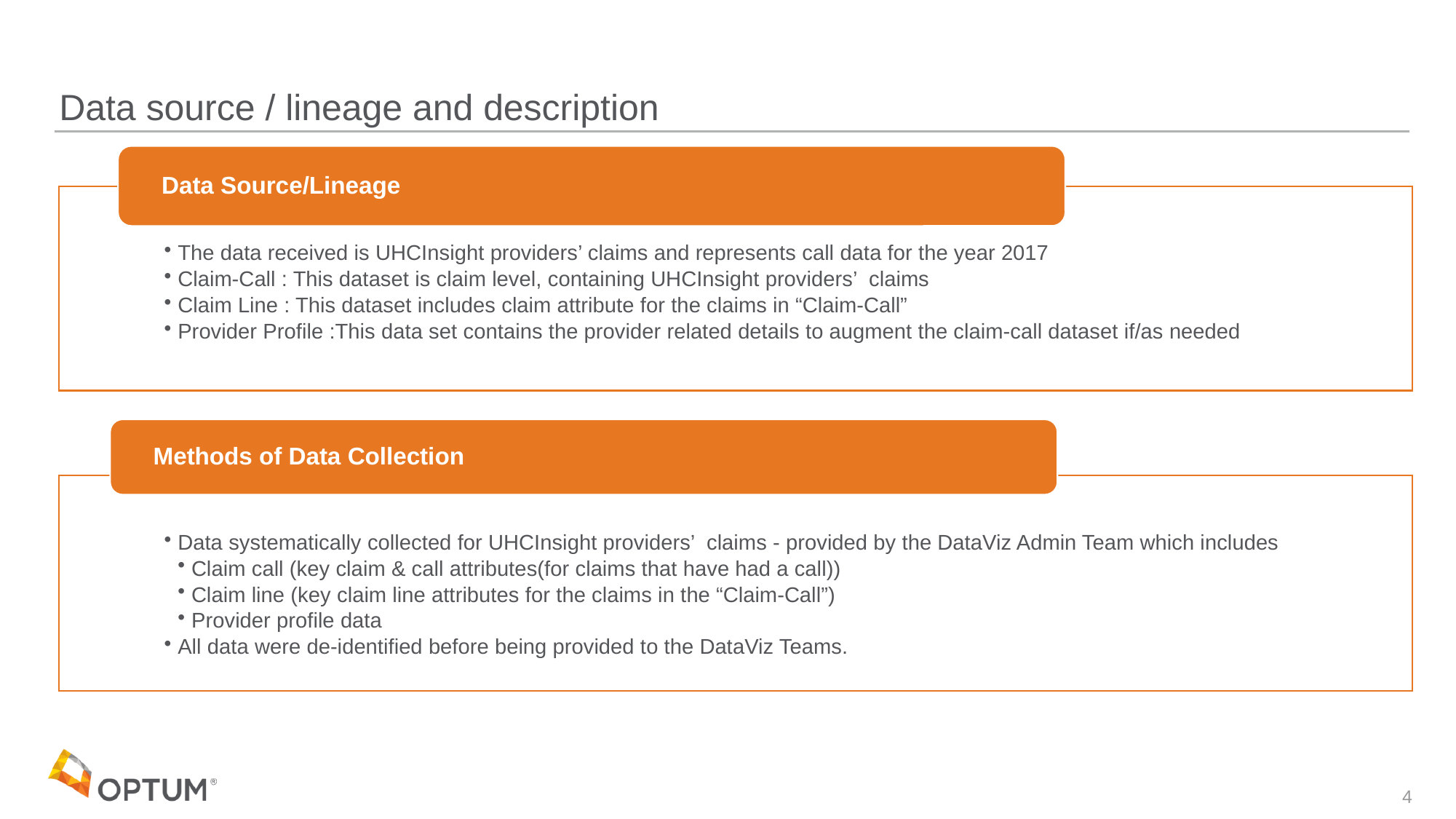

# Data source / lineage and description

The data received is UHCInsight providers’ claims and represents call data for the year 2017
Claim-Call : This dataset is claim level, containing UHCInsight providers’  claims
Claim Line : This dataset includes claim attribute for the claims in “Claim-Call”
Provider Profile :This data set contains the provider related details to augment the claim-call dataset if/as needed
Data Source/Lineage

Data systematically collected for UHCInsight providers’  claims - provided by the DataViz Admin Team which includes
Claim call (key claim & call attributes(for claims that have had a call))
Claim line (key claim line attributes for the claims in the “Claim-Call”)
Provider profile data
All data were de-identified before being provided to the DataViz Teams.

Methods of Data Collection
4